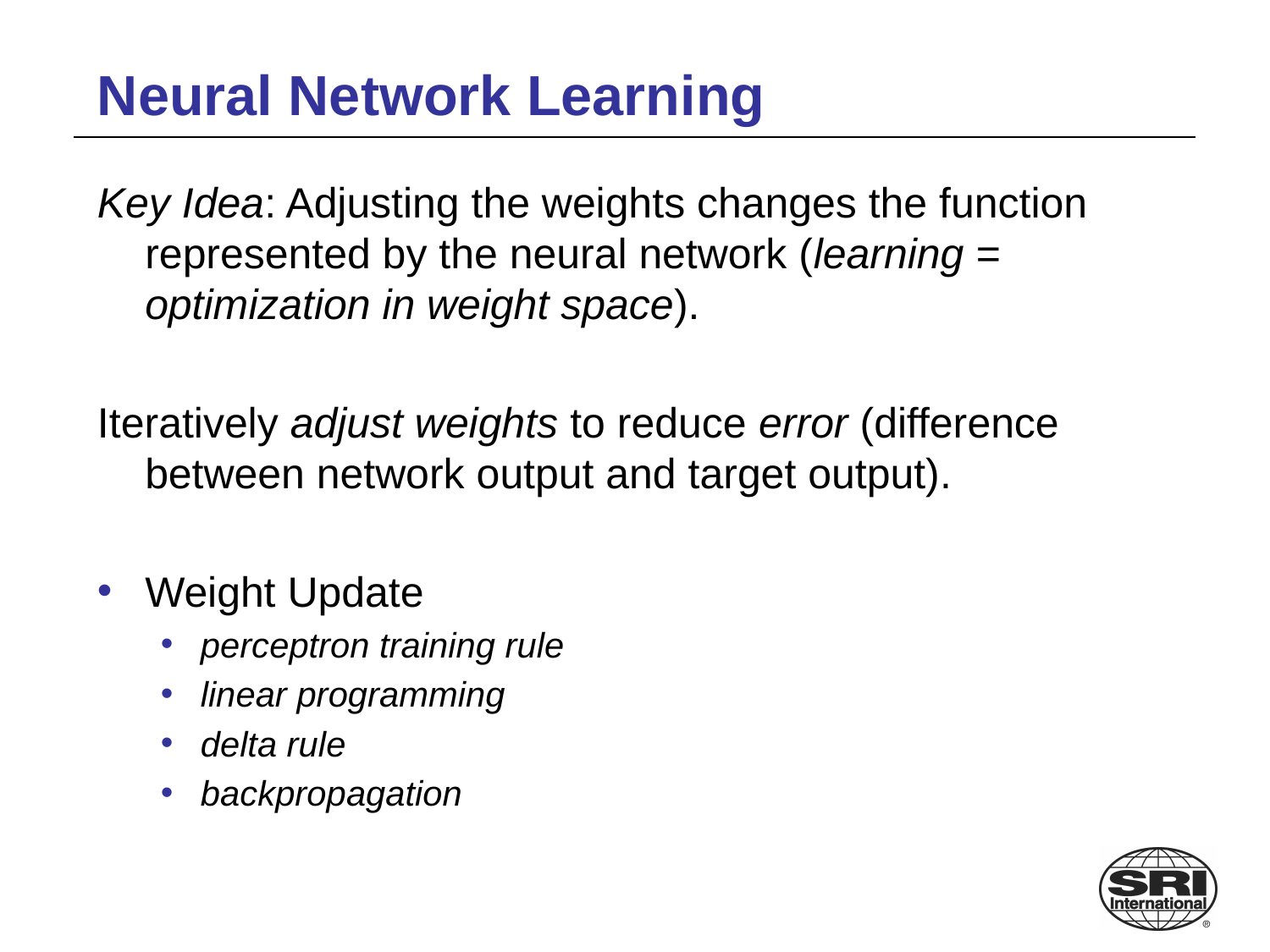

# Neural Network Learning
Key Idea: Adjusting the weights changes the function represented by the neural network (learning = optimization in weight space).

Iteratively adjust weights to reduce error (difference between network output and target output).

Weight Update
perceptron training rule
linear programming
delta rule
backpropagation